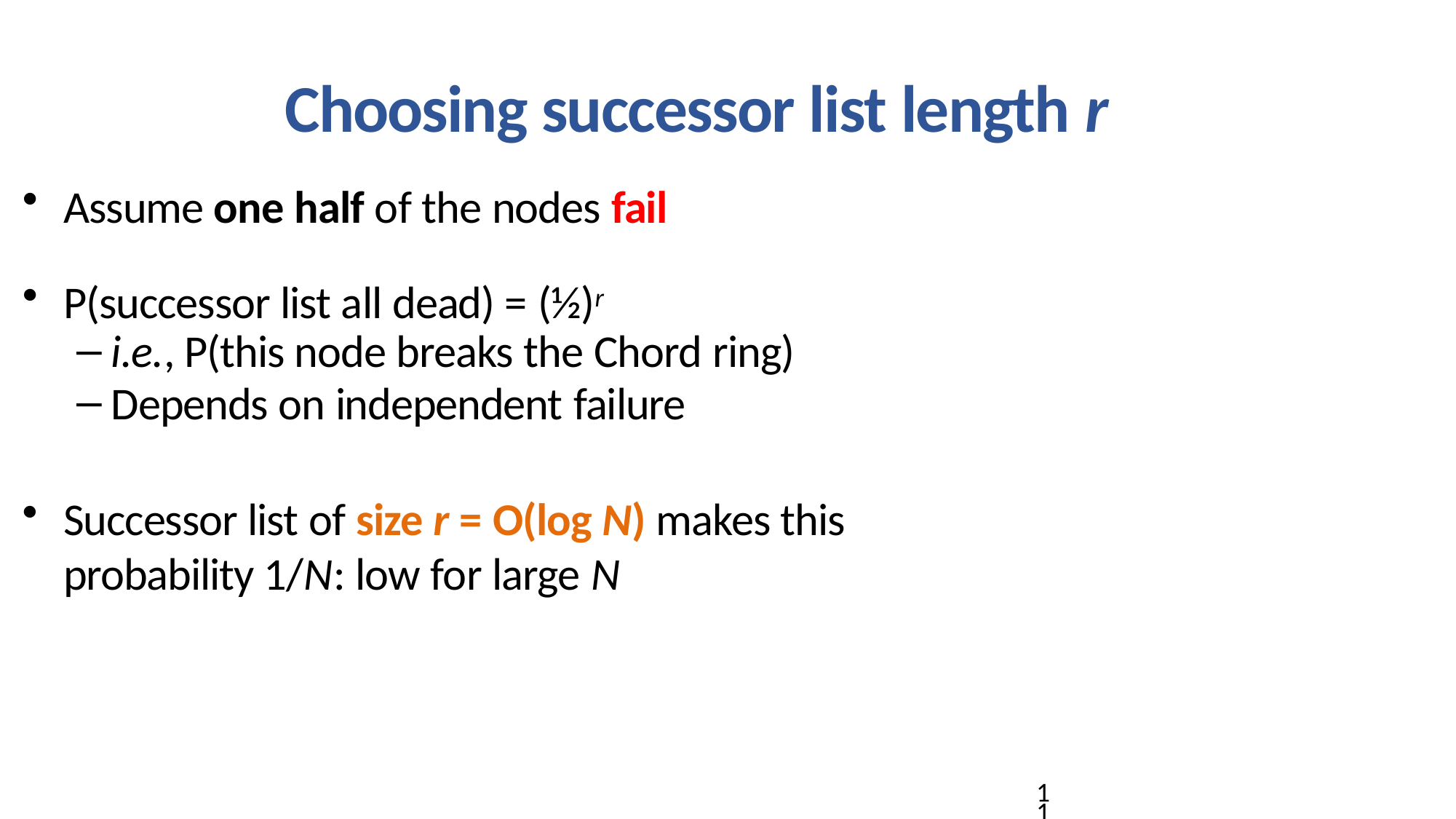

Choosing successor list length r
Assume one half of the nodes fail
P(successor list all dead) = (½)r
i.e., P(this node breaks the Chord ring)
Depends on independent failure

Successor list of size r = O(log N) makes this  probability 1/N: low for large N
11